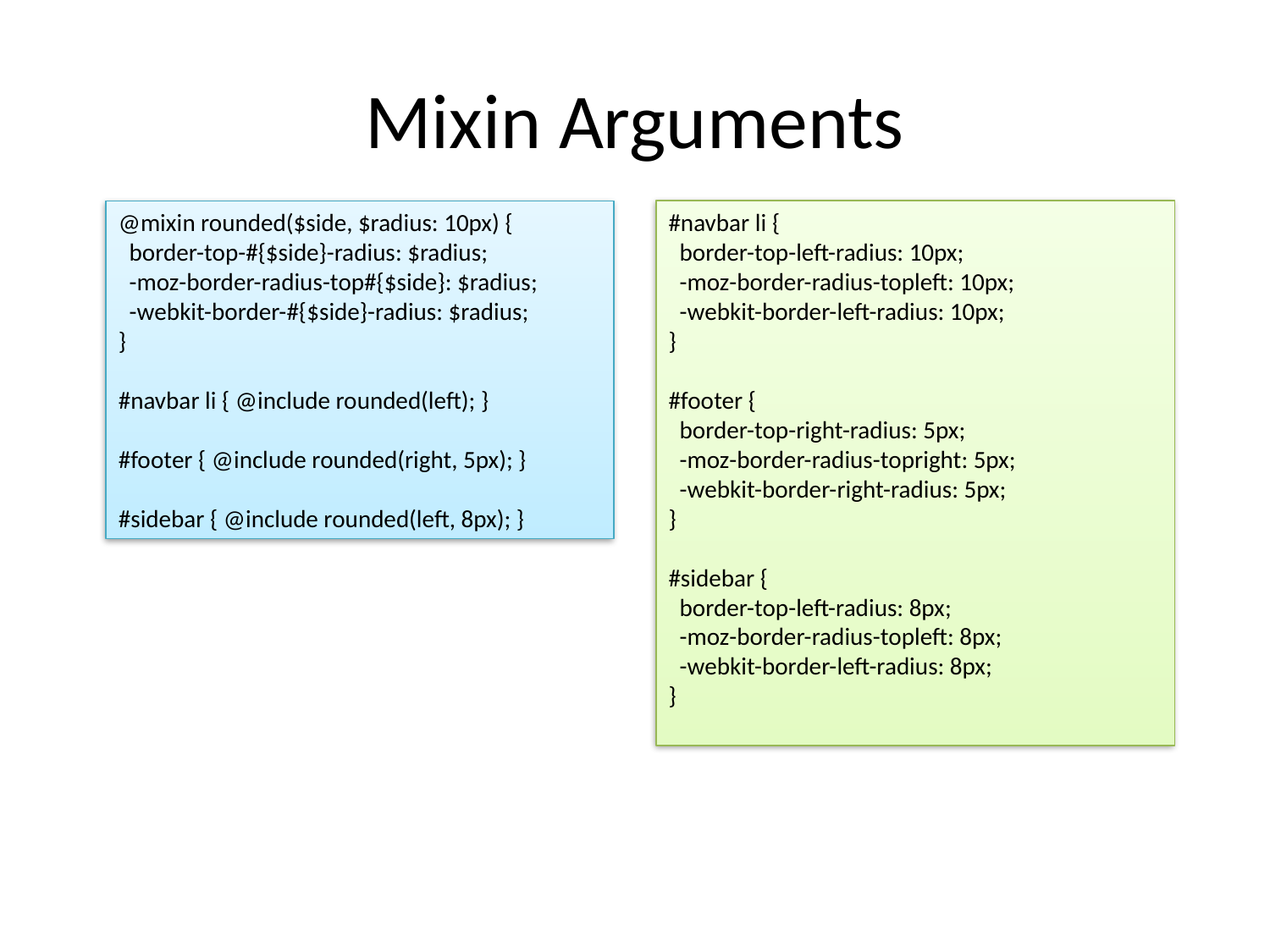

# Mixin Arguments
#navbar li {
  border-top-left-radius: 10px;
  -moz-border-radius-topleft: 10px;
  -webkit-border-left-radius: 10px;
}

#footer {
  border-top-right-radius: 5px;
  -moz-border-radius-topright: 5px;
  -webkit-border-right-radius: 5px;
}

#sidebar {
  border-top-left-radius: 8px;
  -moz-border-radius-topleft: 8px;
  -webkit-border-left-radius: 8px;
}

@mixin rounded($side, $radius: 10px) {
  border-top-#{$side}-radius: $radius;
  -moz-border-radius-top#{$side}: $radius;
  -webkit-border-#{$side}-radius: $radius;
}

#navbar li { @include rounded(left); }

#footer { @include rounded(right, 5px); }

#sidebar { @include rounded(left, 8px); }